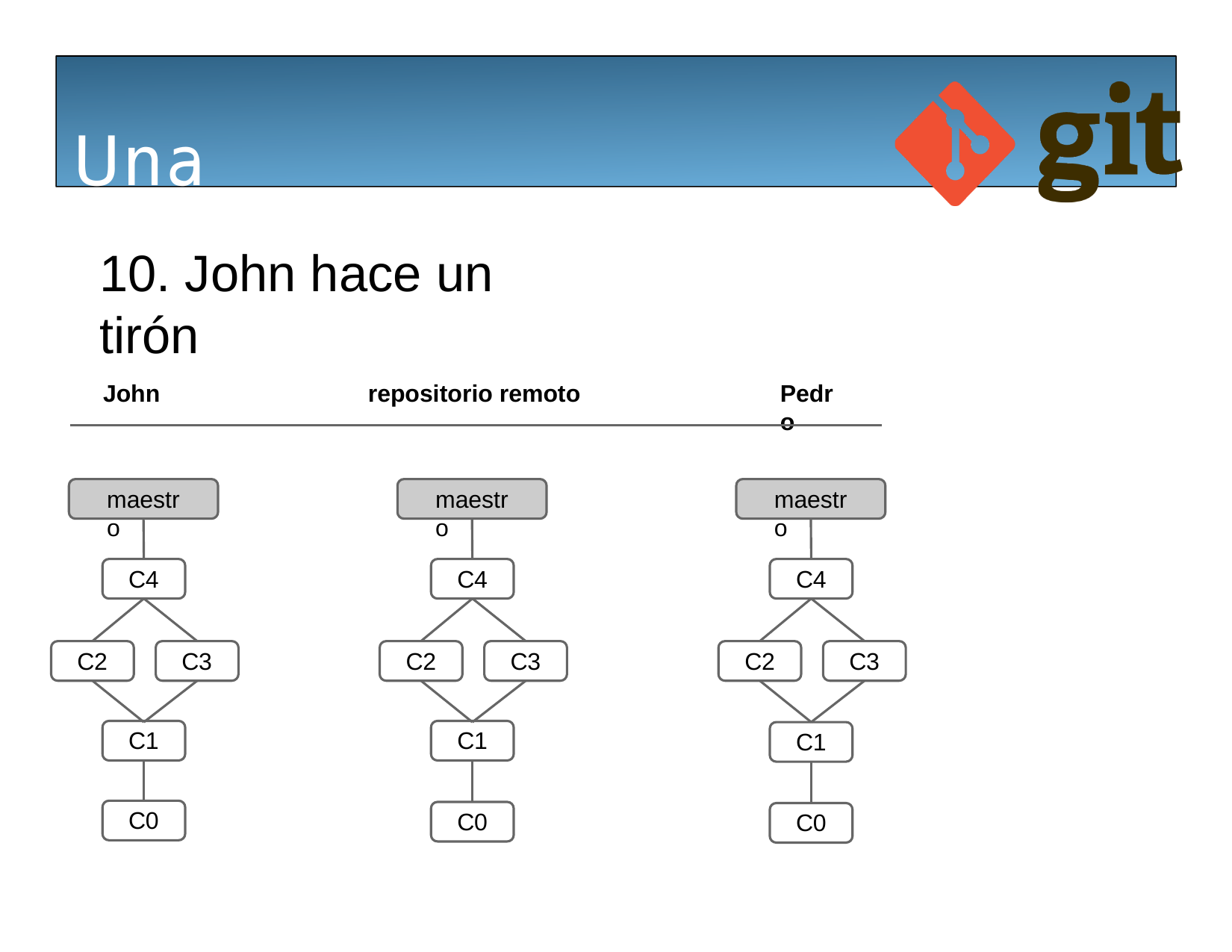

# Una muestra de Git
10. John hace un tirón
John
repositorio remoto
Pedro

maestro
maestro
maestro

C4
C4
C4

C2
C3
C2
C3
C2
C3

C1
C1
C1

C0
C0
C0